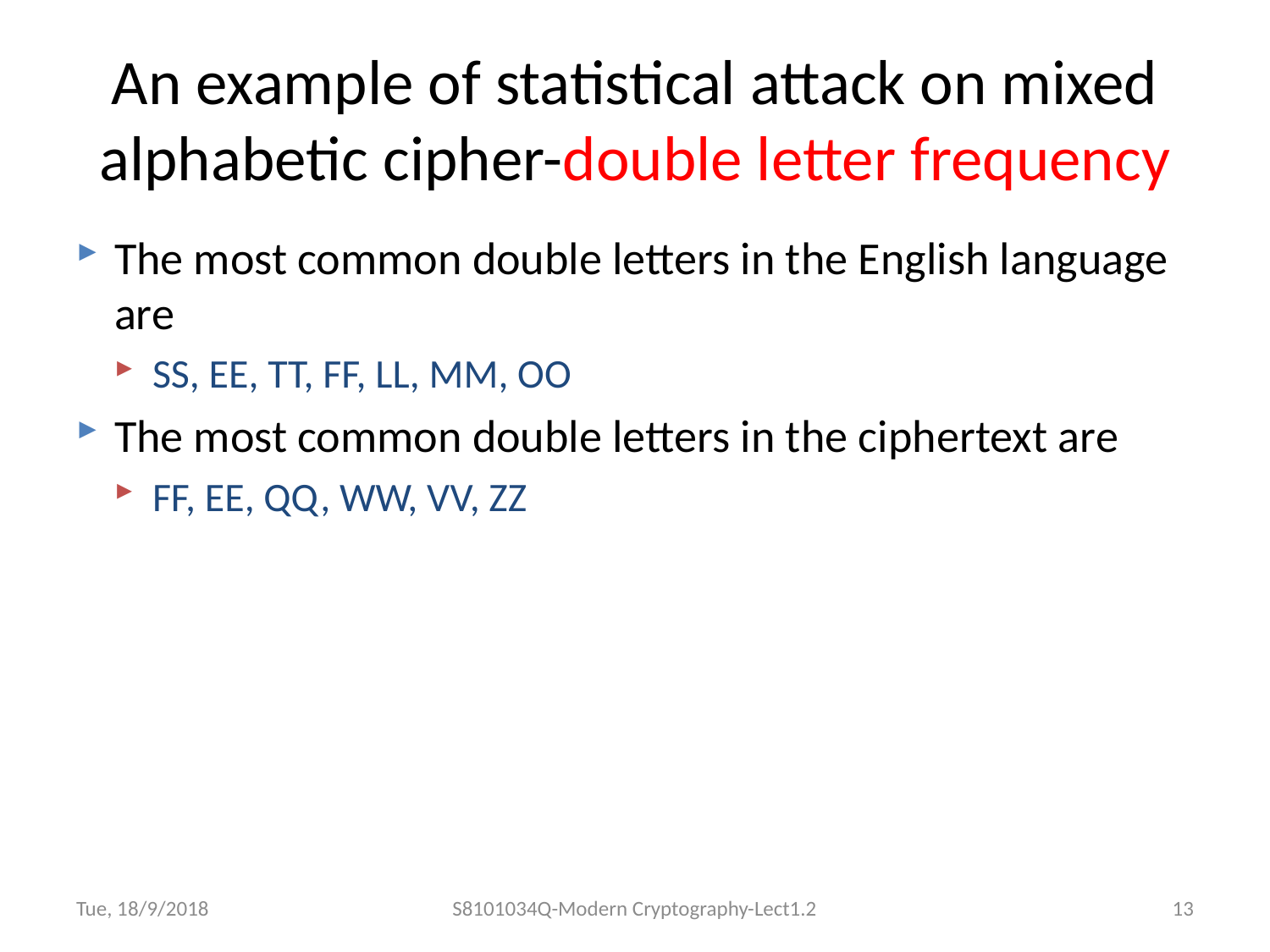

# An example of statistical attack on mixed alphabetic cipher-double letter frequency
The most common double letters in the English language are
SS, EE, TT, FF, LL, MM, OO
The most common double letters in the ciphertext are
FF, EE, QQ, WW, VV, ZZ

Tue, 18/9/2018
S8101034Q-Modern Cryptography-Lect1.2
13